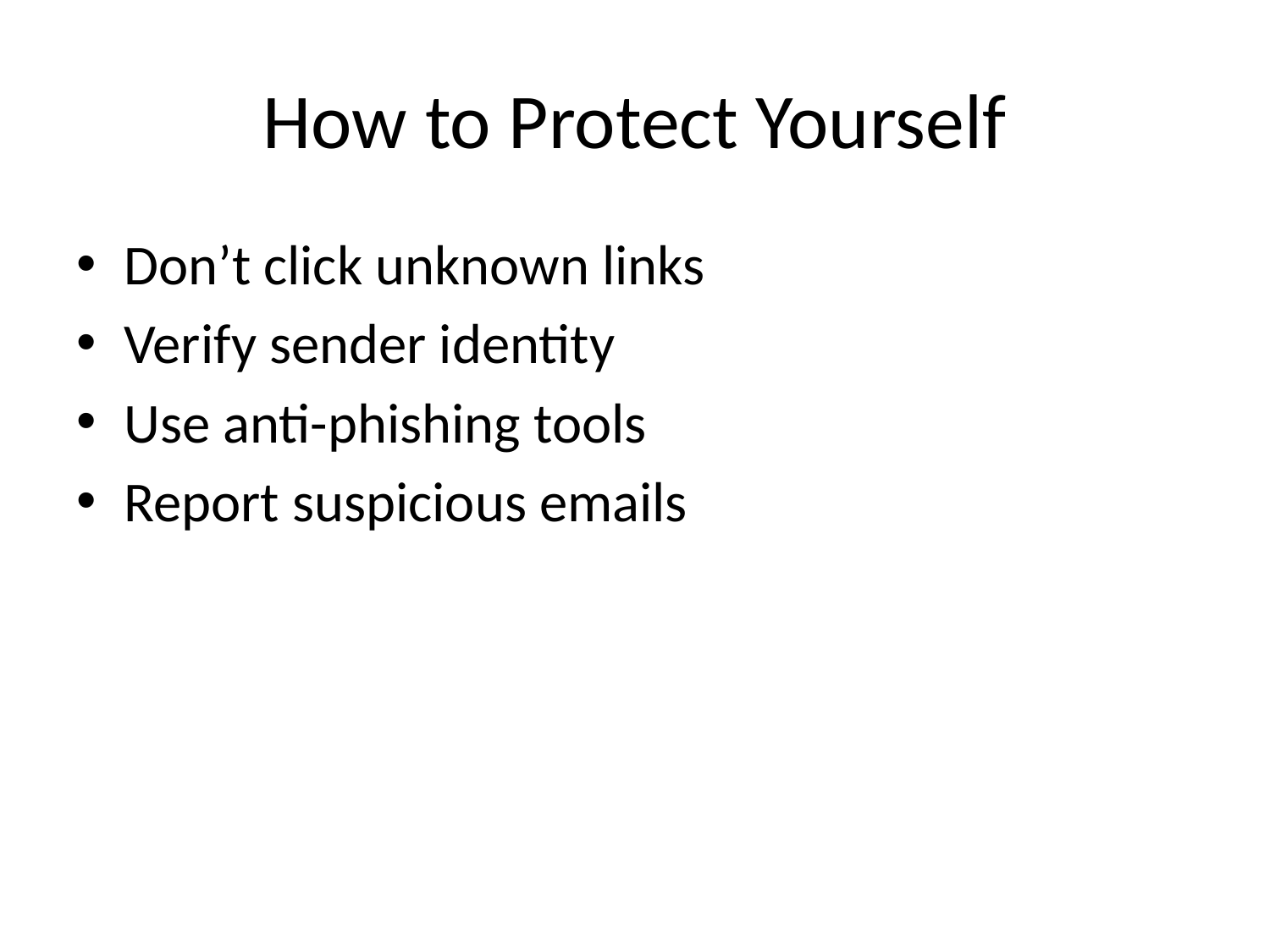

# How to Protect Yourself
Don’t click unknown links
Verify sender identity
Use anti-phishing tools
Report suspicious emails